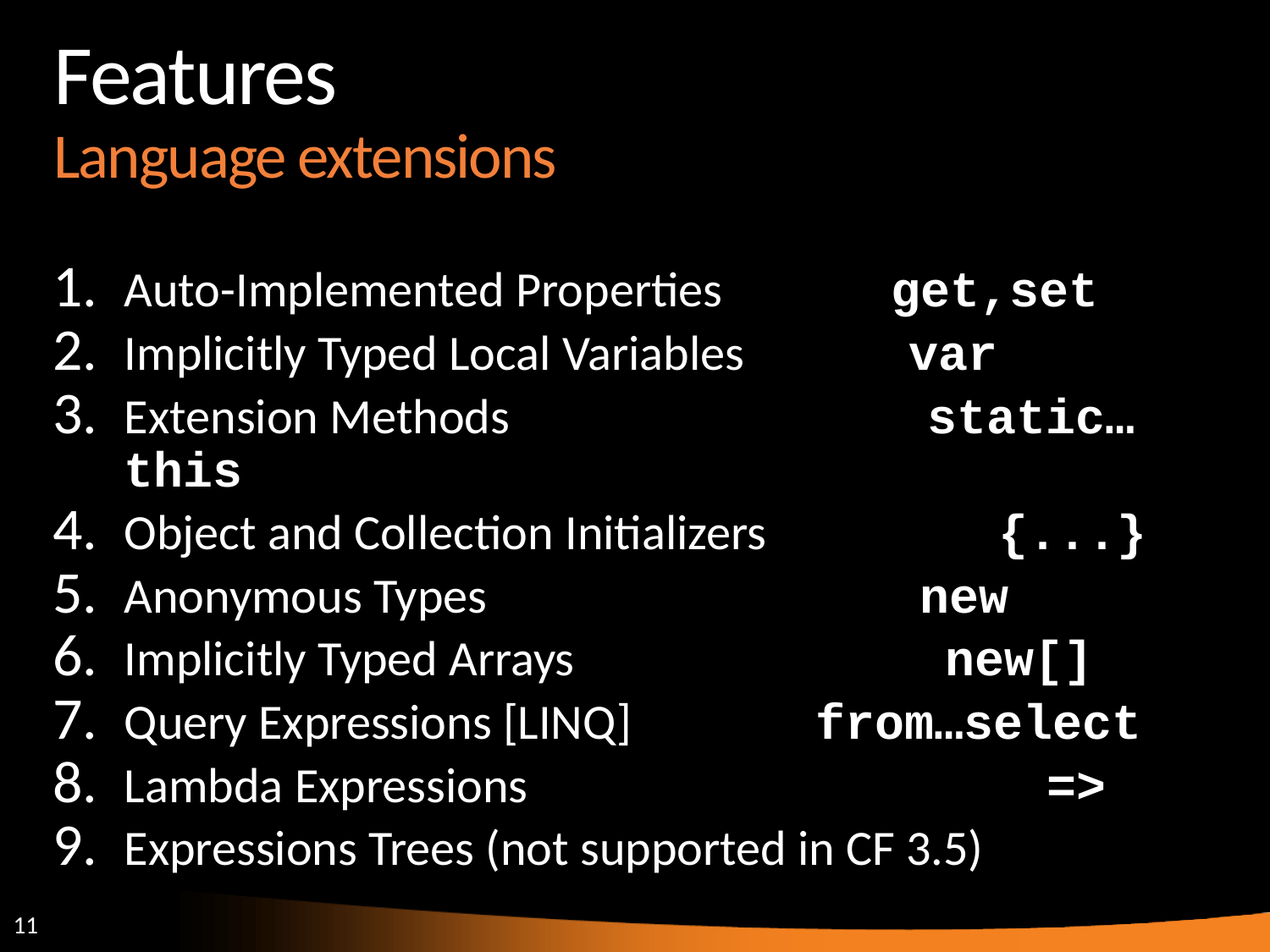

# Features Language extensions
Auto-Implemented Properties               get,set
Implicitly Typed Local Variables		  var
Extension Methods		               static…this
Object and Collection Initializers	          {...}
Anonymous Types 			  	   new
Implicitly Typed Arrays                                 new[]
Query Expressions [LINQ]		     from…select
Lambda Expressions				   =>
Expressions Trees (not supported in CF 3.5)